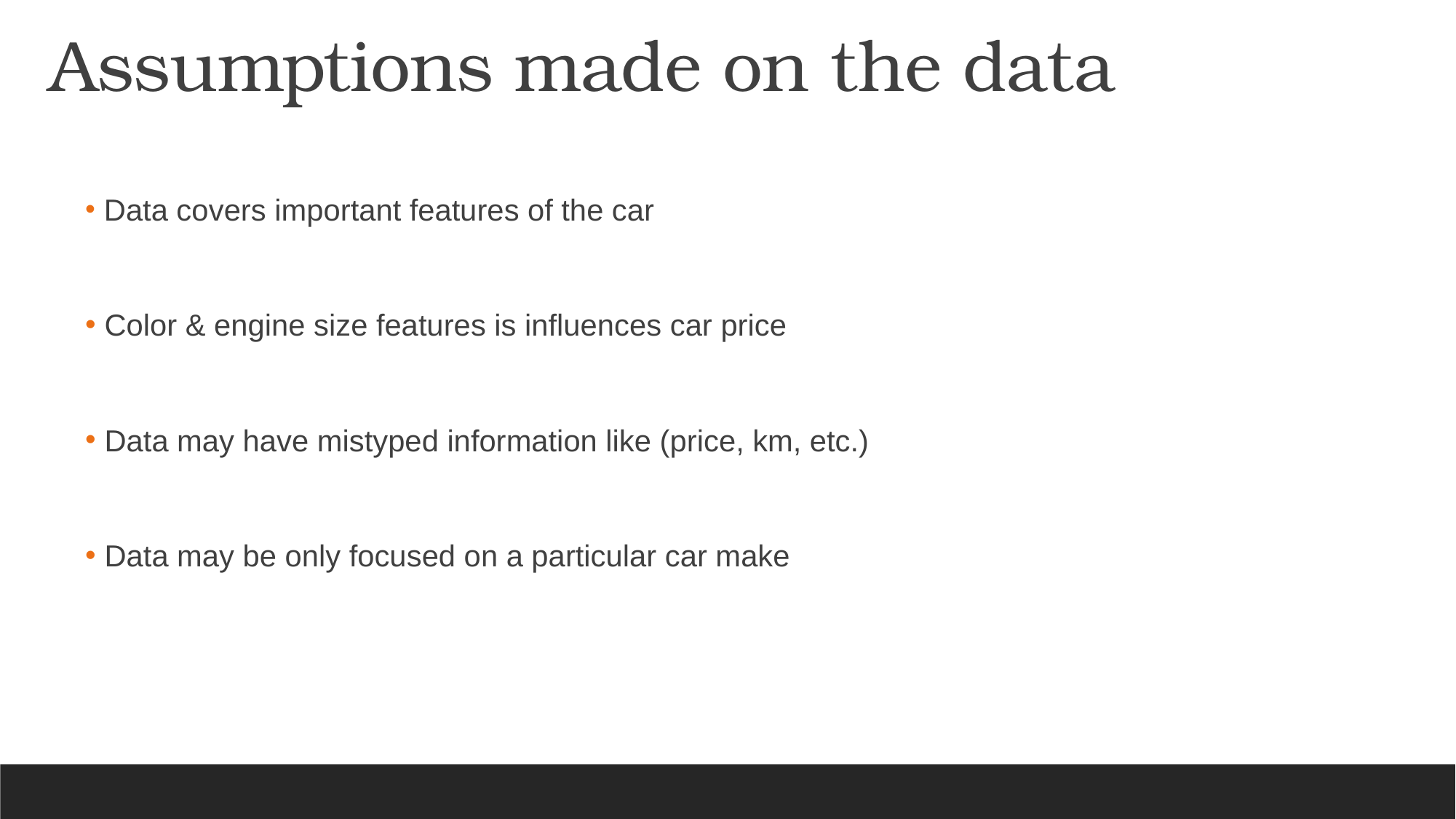

Assumptions made on the data
 Data covers important features of the car

 Color & engine size features is influences car price

 Data may have mistyped information like (price, km, etc.)

 Data may be only focused on a particular car make